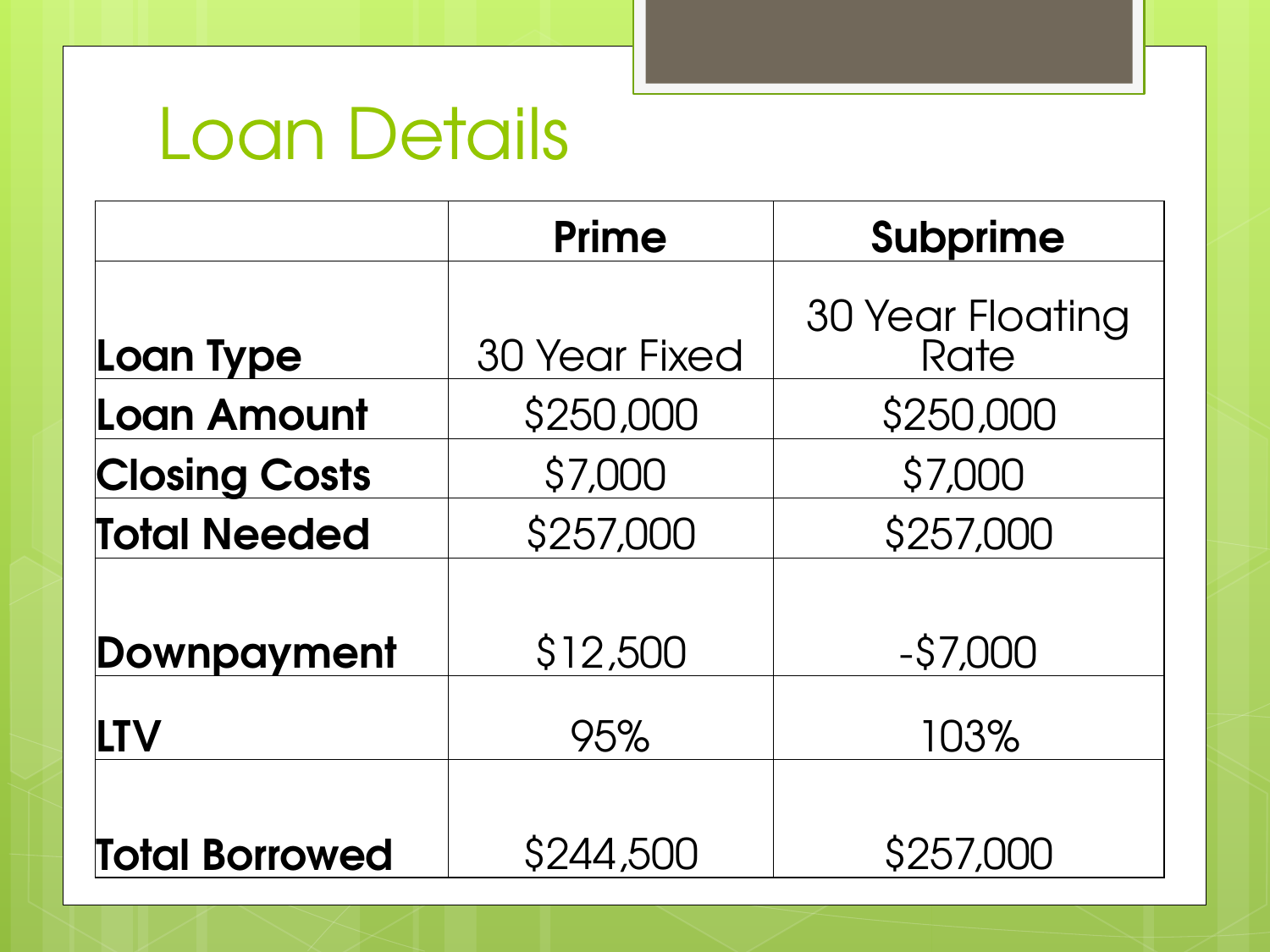

# Loan Details
|  | Prime | Subprime |
| --- | --- | --- |
| Loan Type | 30 Year Fixed | 30 Year Floating Rate |
| Loan Amount | $250,000 | $250,000 |
| Closing Costs | $7,000 | $7,000 |
| Total Needed | $257,000 | $257,000 |
| Downpayment | $12,500 | -$7,000 |
| LTV | 95% | 103% |
| Total Borrowed | $244,500 | $257,000 |